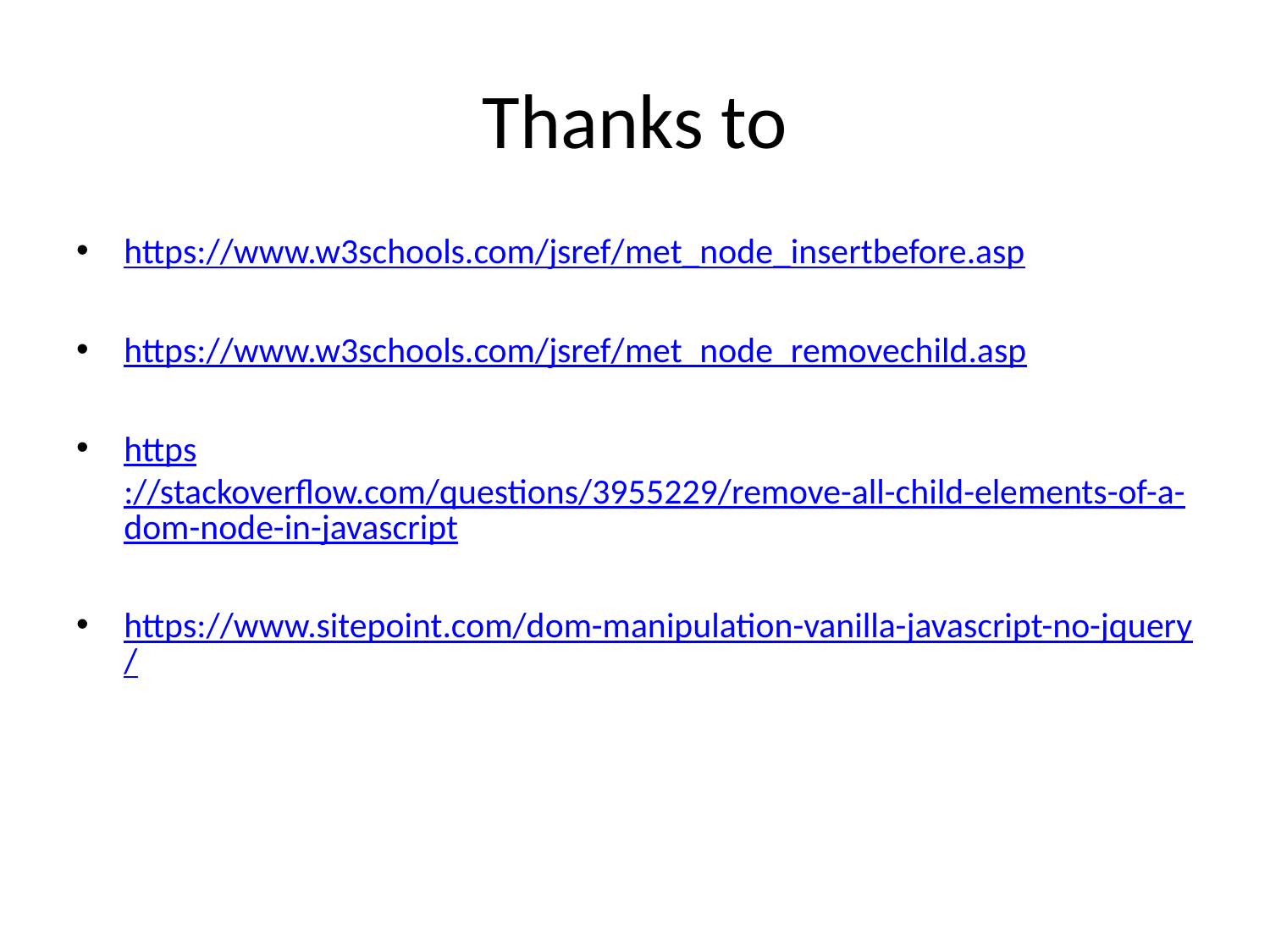

# Thanks to
https://www.w3schools.com/jsref/met_node_insertbefore.asp

https://www.w3schools.com/jsref/met_node_removechild.asp

https://stackoverflow.com/questions/3955229/remove-all-child-elements-of-a-dom-node-in-javascript

https://www.sitepoint.com/dom-manipulation-vanilla-javascript-no-jquery/